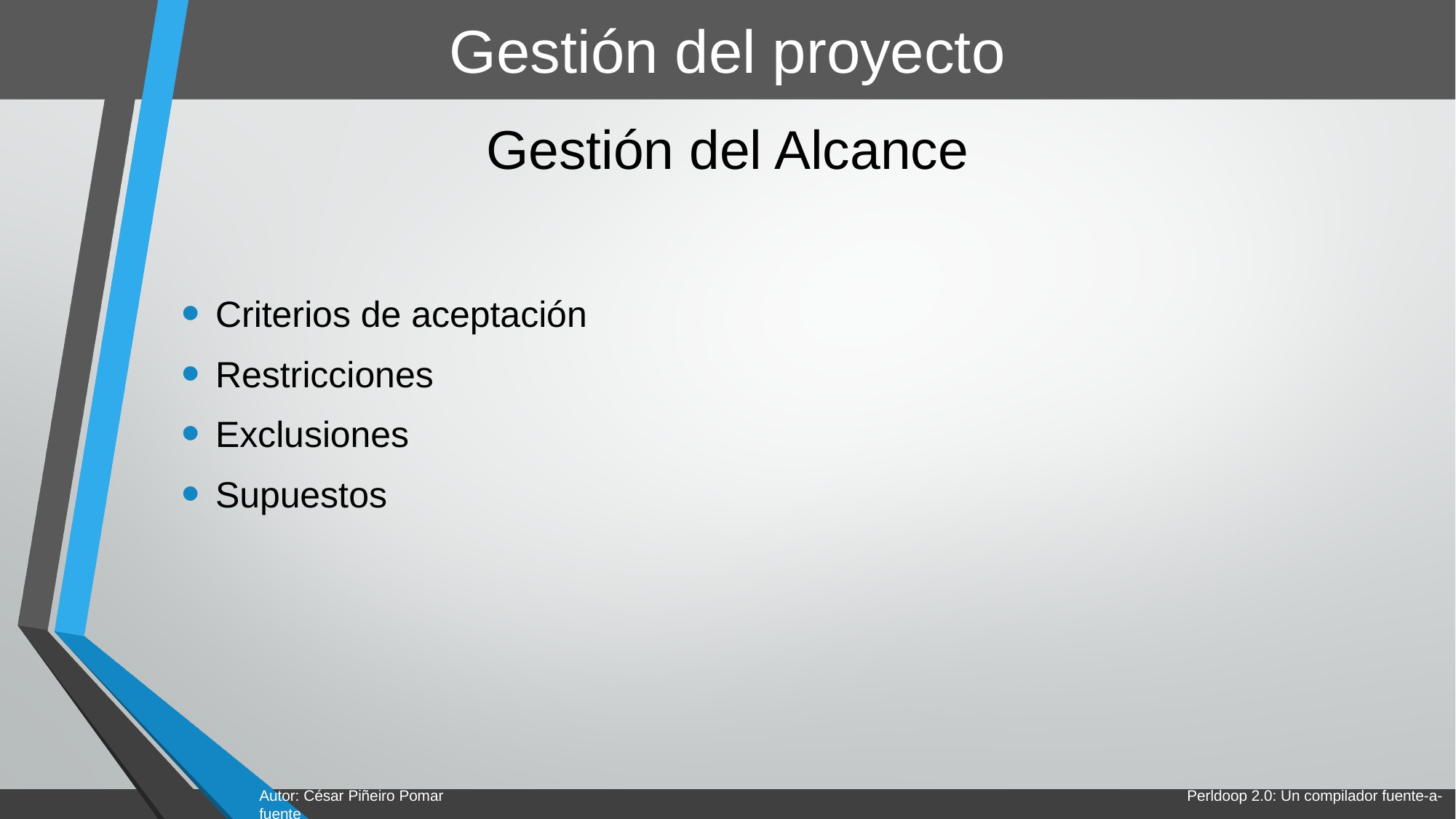

# Gestión del proyecto
Gestión del Alcance
Criterios de aceptación
Restricciones
Exclusiones
Supuestos

Autor: César Piñeiro Pomar                                                                                                                                                                                  Perldoop 2.0: Un compilador fuente-a-fuente